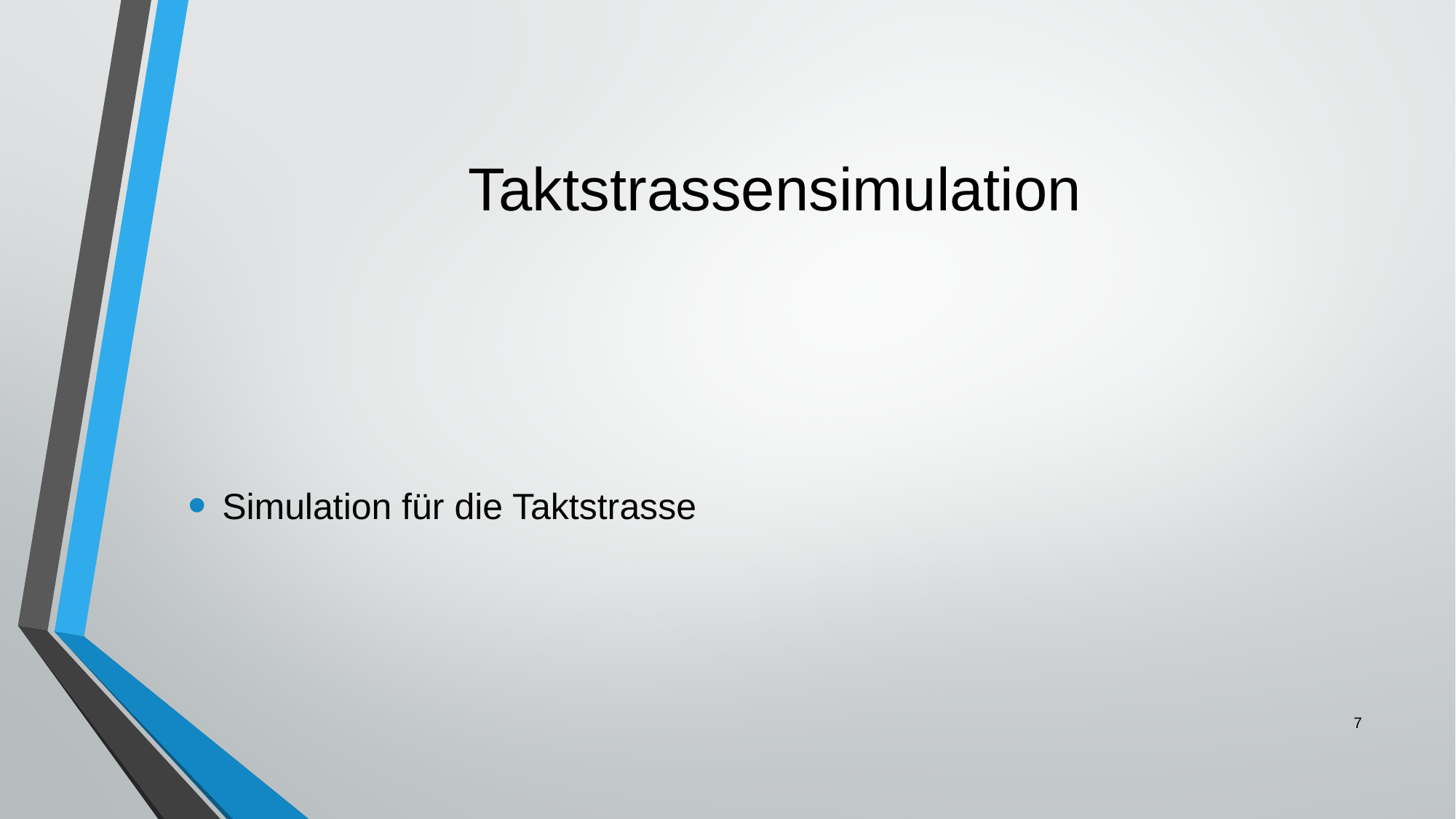

# Taktstrassensimulation
Simulation für die Taktstrasse
7